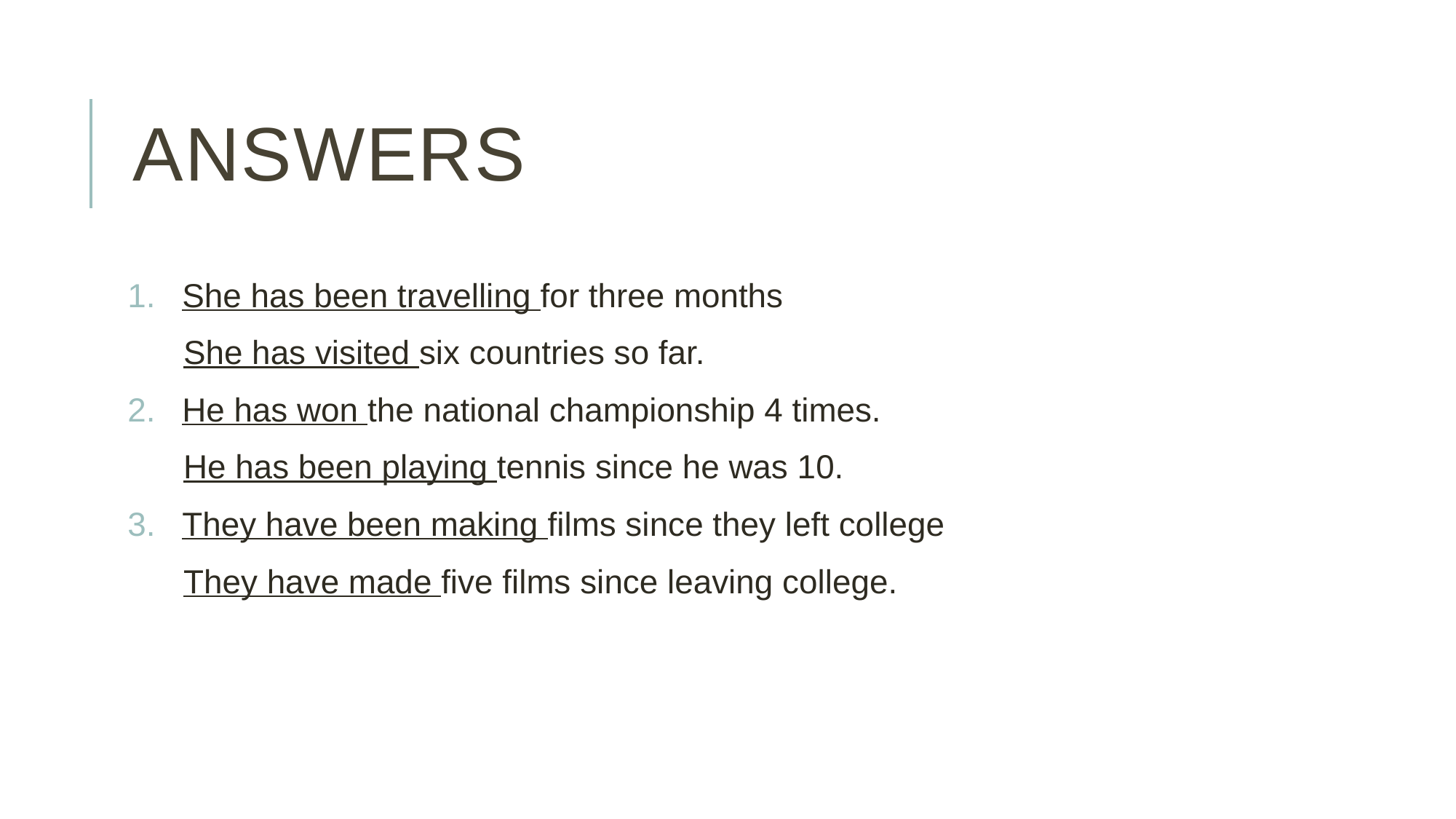

# Answers
She has been travelling for three months
      She has visited six countries so far.
He has won the national championship 4 times.
      He has been playing tennis since he was 10.
They have been making films since they left college
      They have made five films since leaving college.